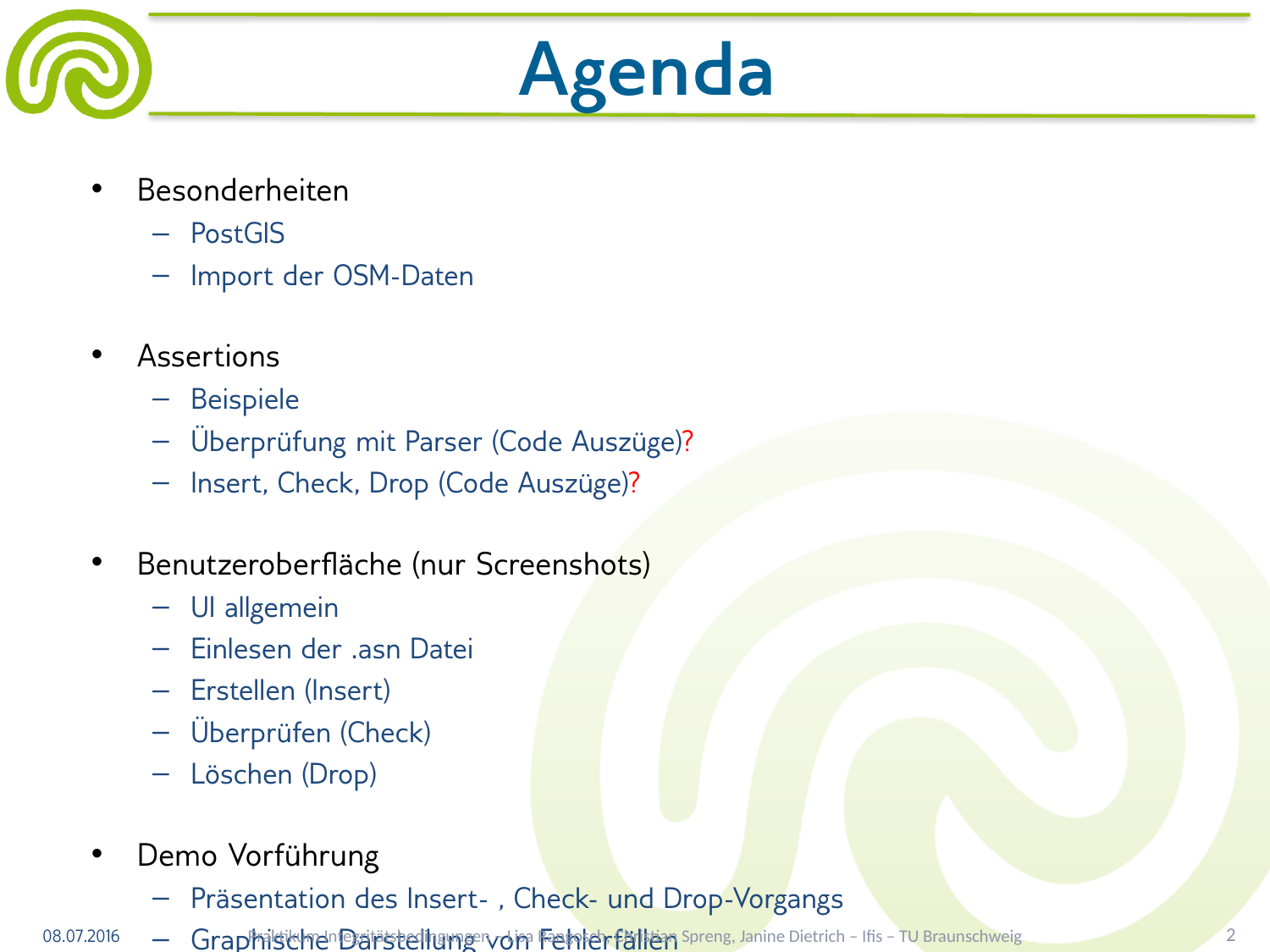

# Agenda

Besonderheiten
PostGIS
Import der OSM-Daten

Assertions
Beispiele
Überprüfung mit Parser (Code Auszüge)?
Insert, Check, Drop (Code Auszüge)?

Benutzeroberfläche (nur Screenshots)
UI allgemein
Einlesen der .asn Datei
Erstellen (Insert)
Überprüfen (Check)
Löschen (Drop)

Demo Vorführung
Präsentation des Insert- , Check- und Drop-Vorgangs
Graphische Darstellung von Fehlerfällen

Praktikum Integritätsbedingungen – Lisa Rangosch, Christian Spreng, Janine Dietrich – Ifis – TU Braunschweig
2
08.07.2016